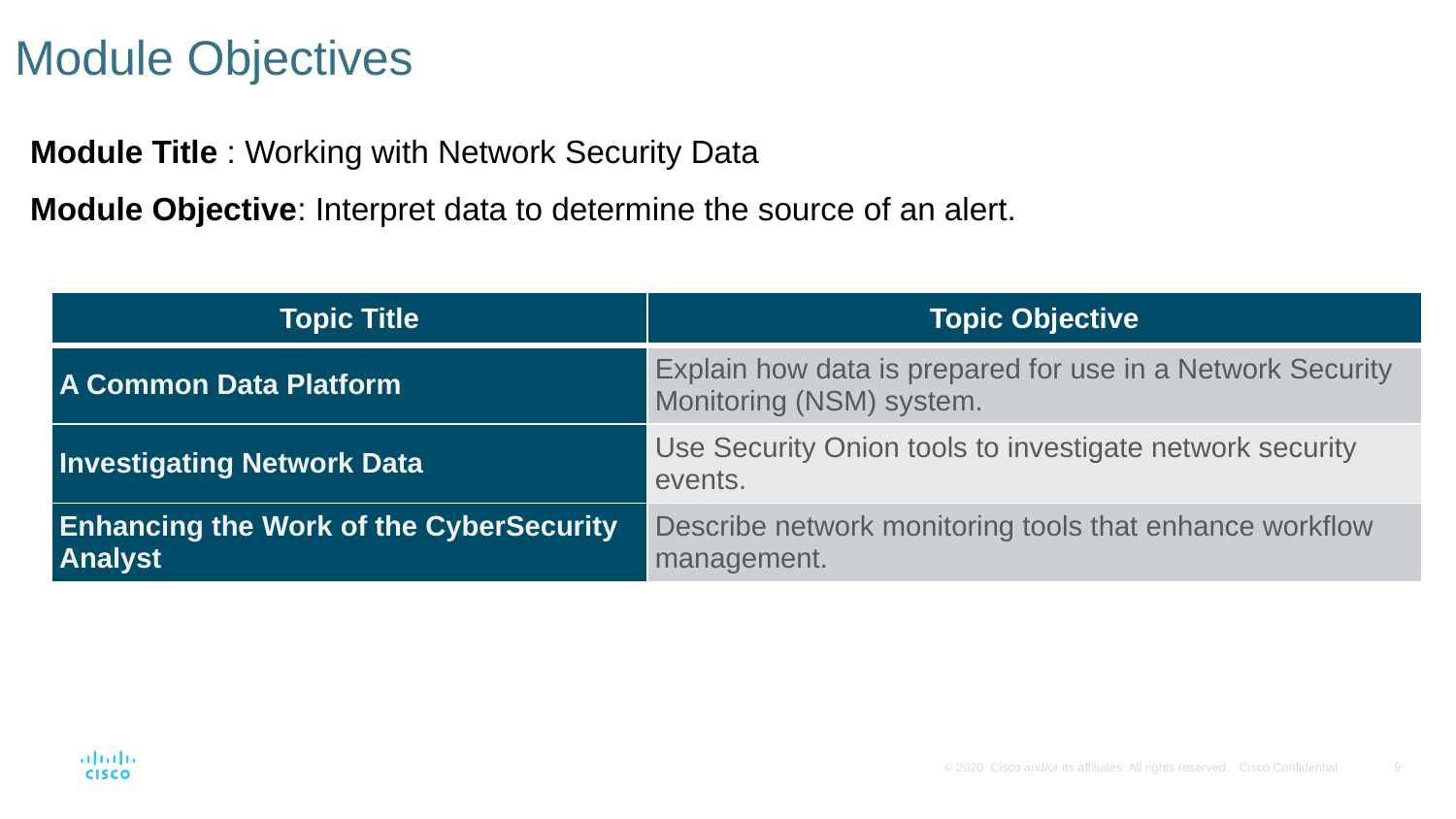

# Module Objectives
Module Title : Working with Network Security Data
Module Objective: Interpret data to determine the source of an alert.

| Topic Title | Topic Objective |
| --- | --- |
| A Common Data Platform | Explain how data is prepared for use in a Network Security Monitoring (NSM) system. |
| Investigating Network Data | Use Security Onion tools to investigate network security events. |
| Enhancing the Work of the CyberSecurity Analyst | Describe network monitoring tools that enhance workflow management. |